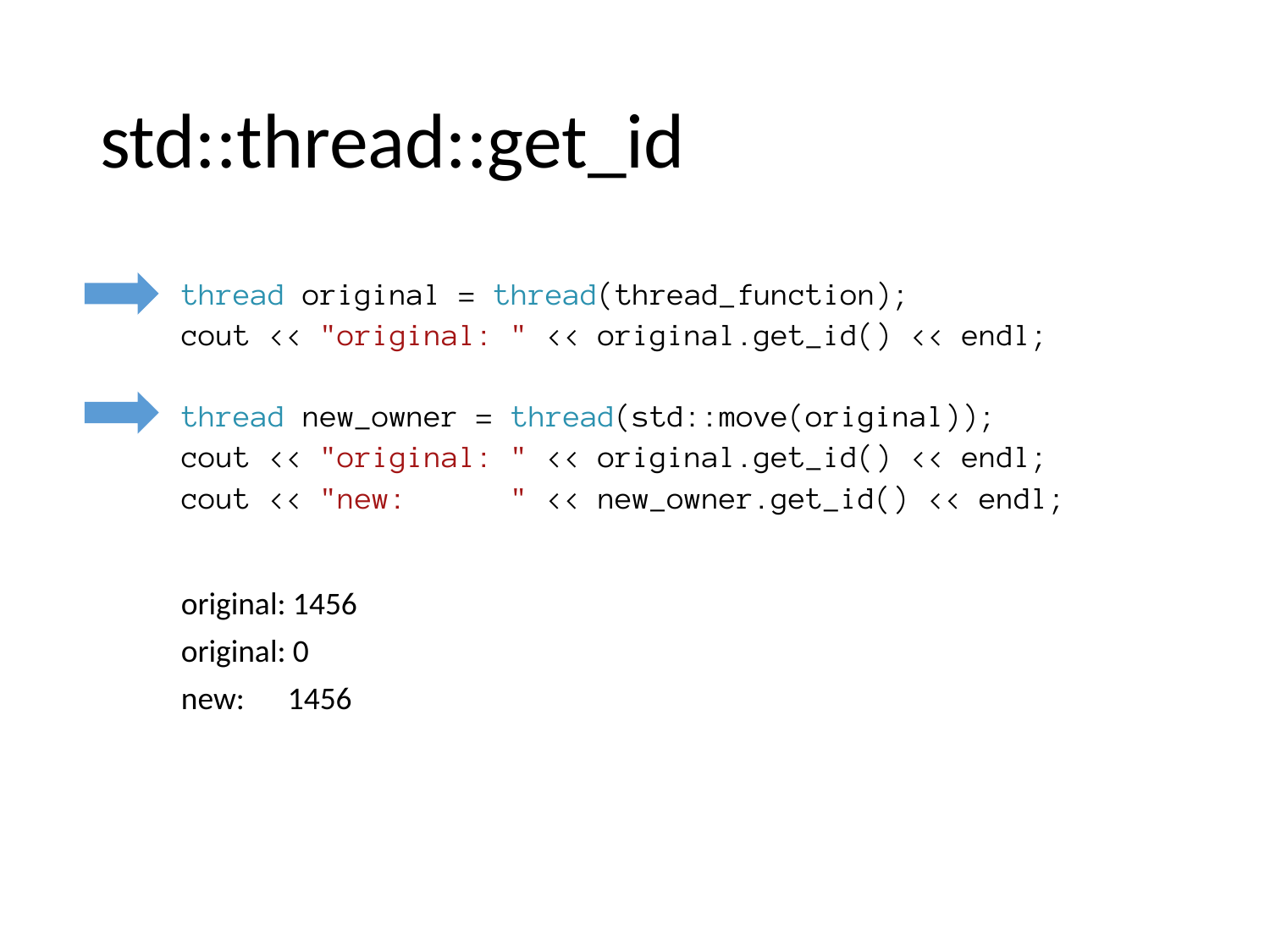

# std::thread::get_id

thread original = thread(thread_function);
cout << "original: " << original.get_id() << endl;

thread new_owner = thread(std::move(original));
cout << "original: " << original.get_id() << endl;
cout << "new:      " << new_owner.get_id() << endl;

original: 1456
original: 0
new:      1456